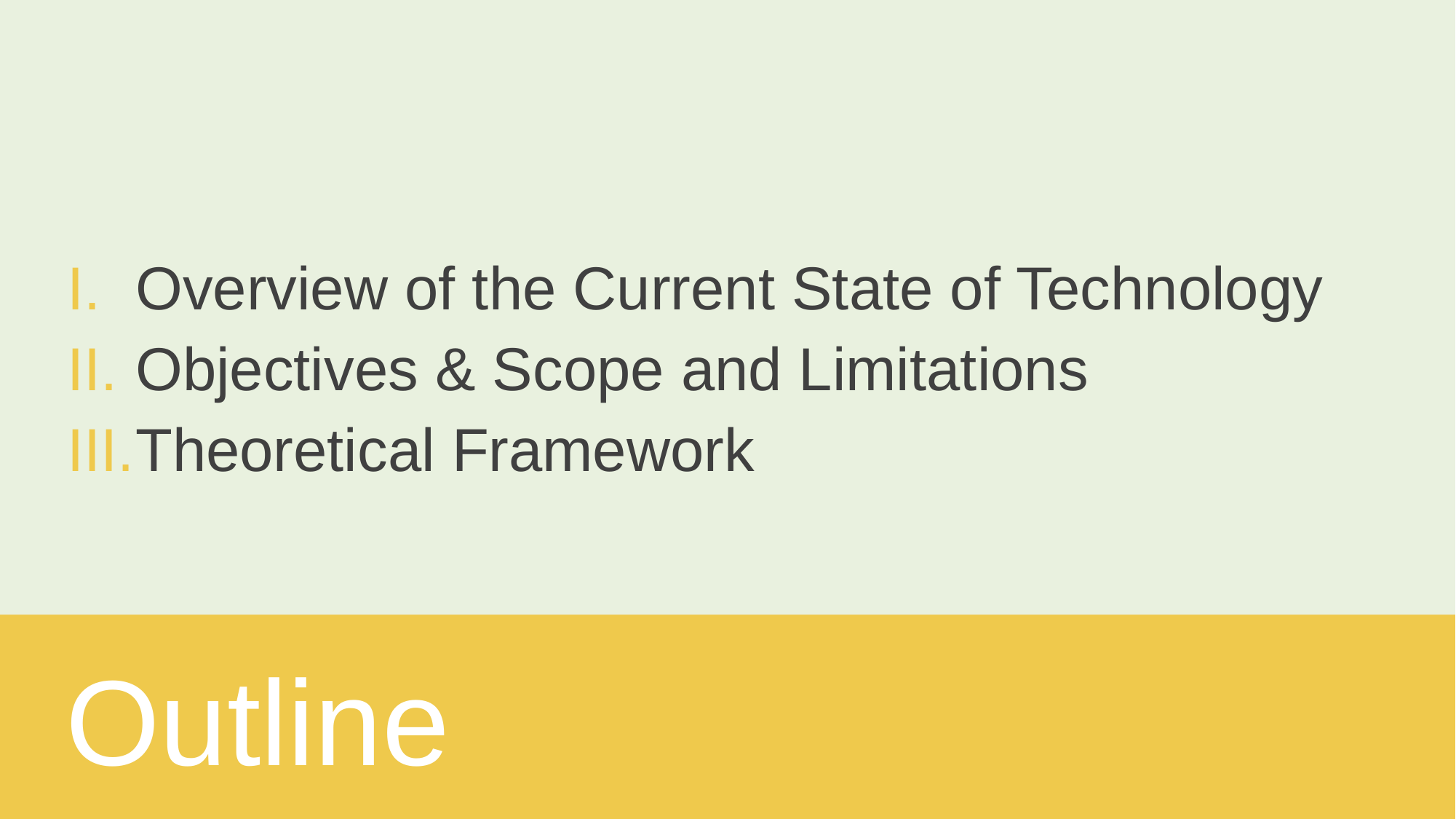

Overview of the Current State of Technology
Objectives & Scope and Limitations
Theoretical Framework

  Outline